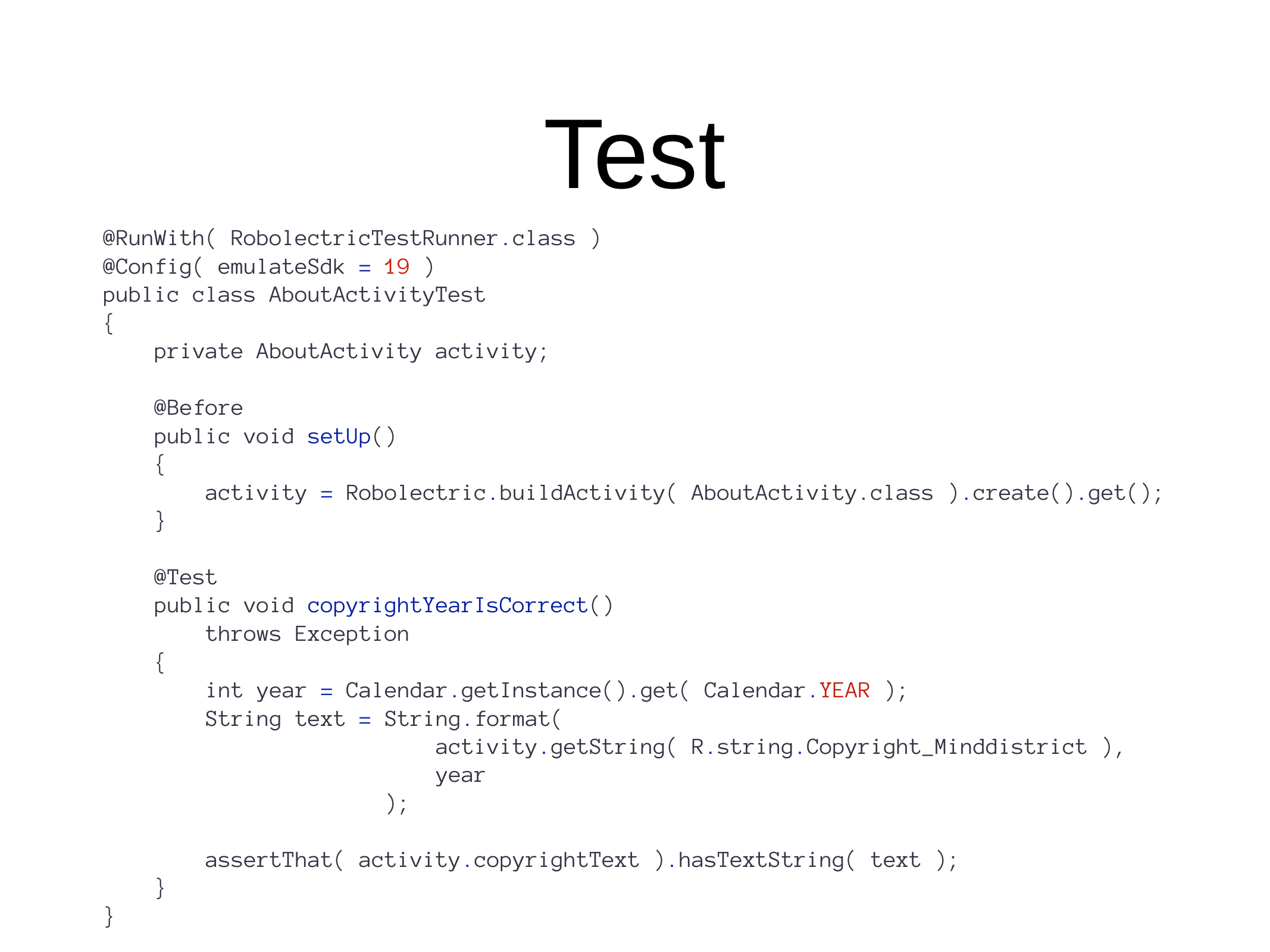

# Test
@RunWith( RobolectricTestRunner.class )
@Config( emulateSdk = 19 )
public class AboutActivityTest
{
    private AboutActivity activity;

    @Before
    public void setUp()
    {
        activity = Robolectric.buildActivity( AboutActivity.class ).create().get();
    }

    @Test
    public void copyrightYearIsCorrect()
        throws Exception
    {
        int year = Calendar.getInstance().get( Calendar.YEAR );
        String text = String.format(
                          activity.getString( R.string.Copyright_Minddistrict ),
                          year
                      );

        assertThat( activity.copyrightText ).hasTextString( text );
    }
}